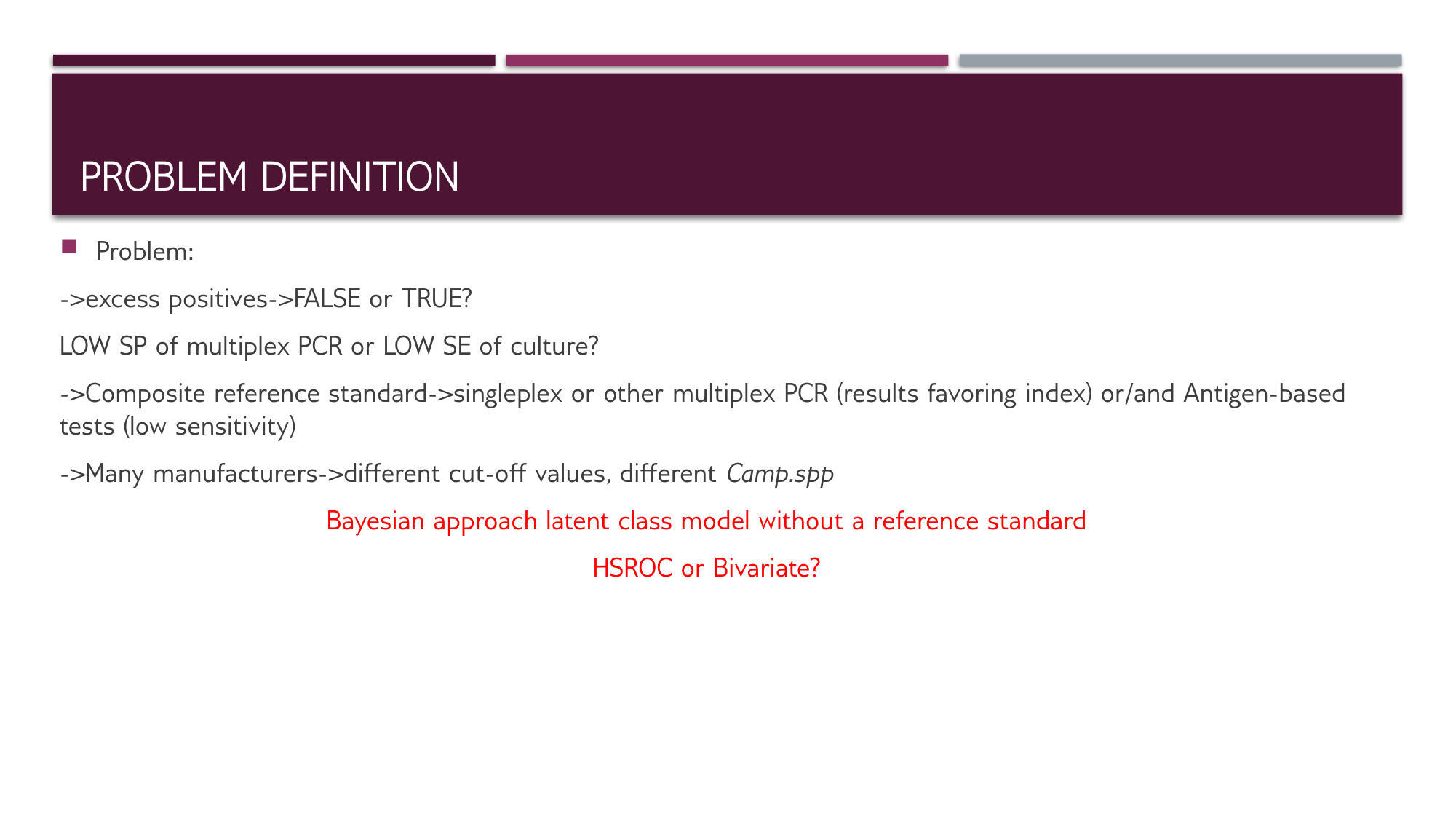

# Problem definition
Problem:
->excess positives->FALSE or TRUE?
LOW SP of multiplex PCR or LOW SE of culture?
->Composite reference standard->singleplex or other multiplex PCR (results favoring index) or/and Antigen-based tests (low sensitivity)
->Many manufacturers->different cut-off values, different Camp.spp
Bayesian approach latent class model without a reference standard
HSROC or Bivariate?